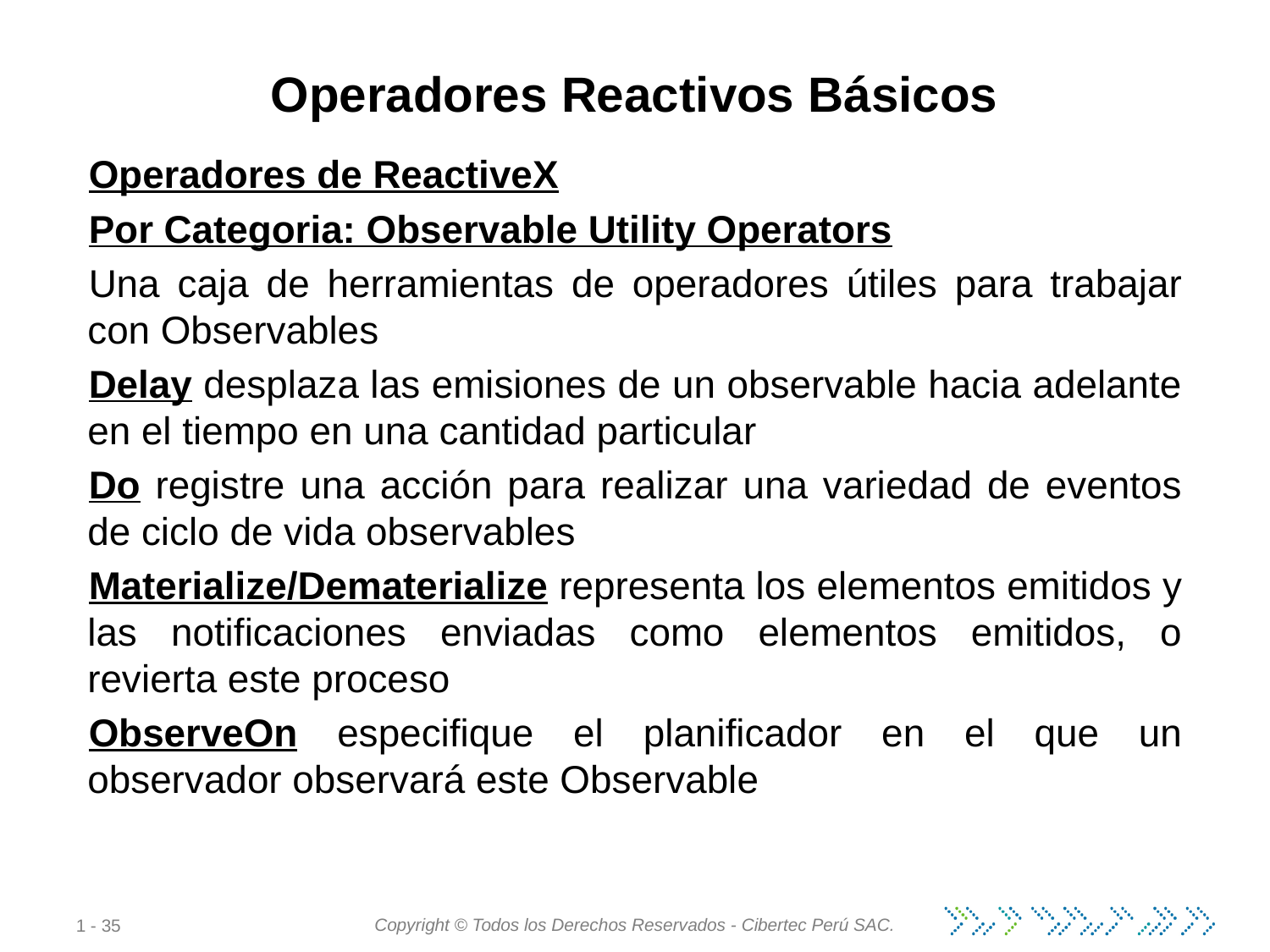

# Operadores Reactivos Básicos
Operadores de ReactiveX
Por Categoria: Observable Utility Operators
Una caja de herramientas de operadores útiles para trabajar con Observables
Delay desplaza las emisiones de un observable hacia adelante en el tiempo en una cantidad particular
Do registre una acción para realizar una variedad de eventos de ciclo de vida observables
Materialize/Dematerialize representa los elementos emitidos y las notificaciones enviadas como elementos emitidos, o revierta este proceso
ObserveOn especifique el planificador en el que un observador observará este Observable